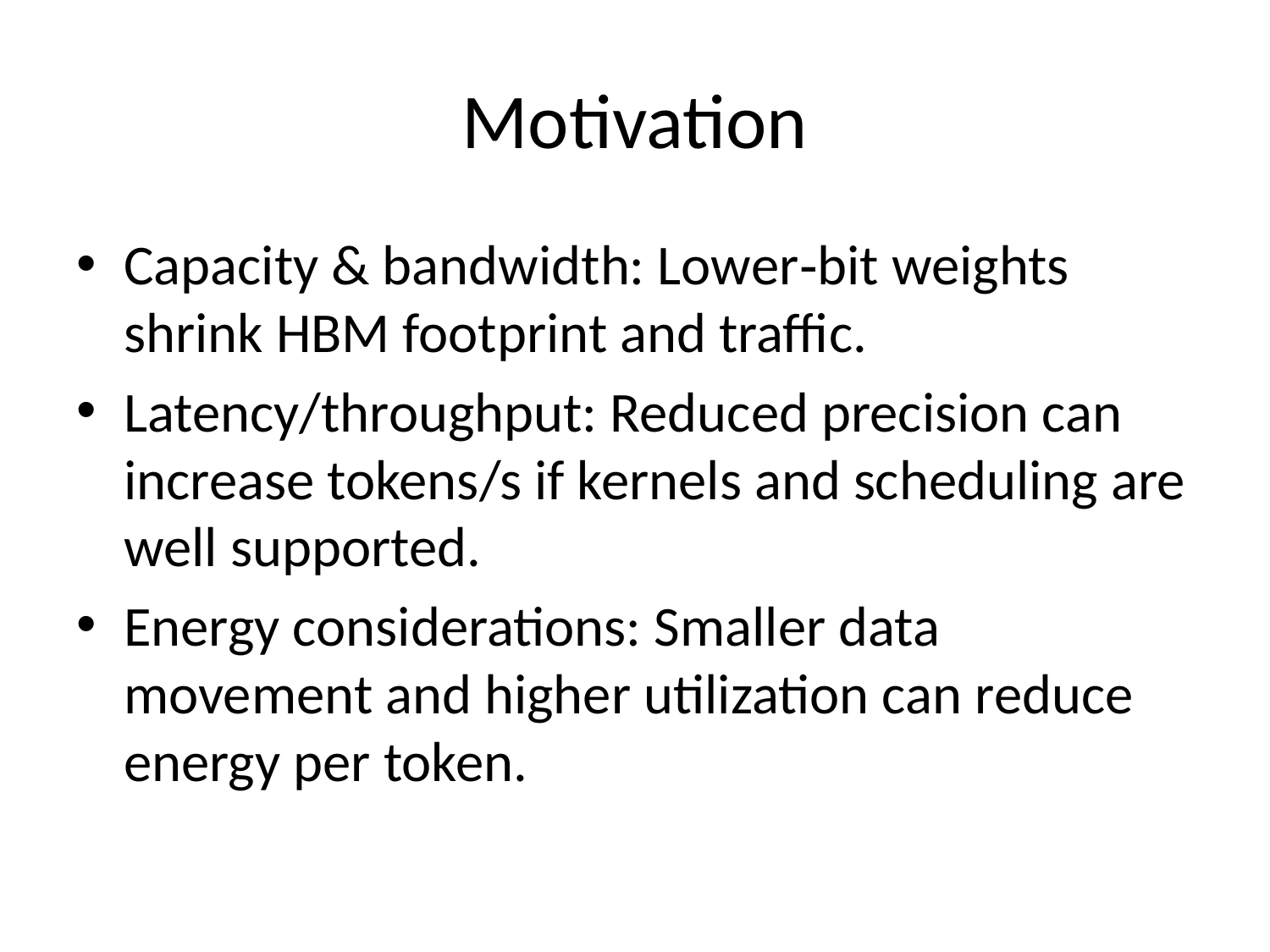

# Motivation
Capacity & bandwidth: Lower‑bit weights shrink HBM footprint and traffic.
Latency/throughput: Reduced precision can increase tokens/s if kernels and scheduling are well supported.
Energy considerations: Smaller data movement and higher utilization can reduce energy per token.